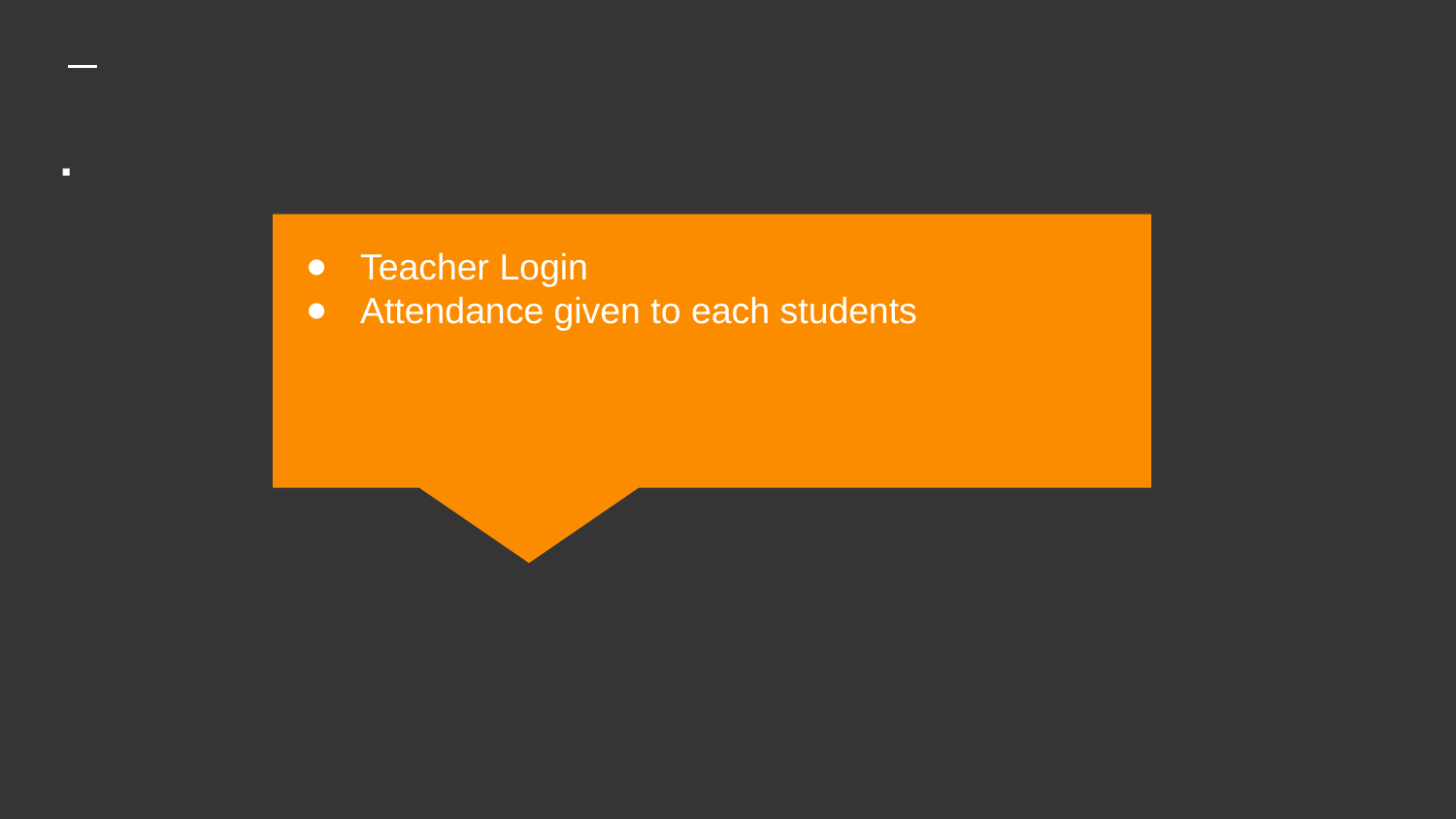

# .

Teacher Login
Attendance given to each students